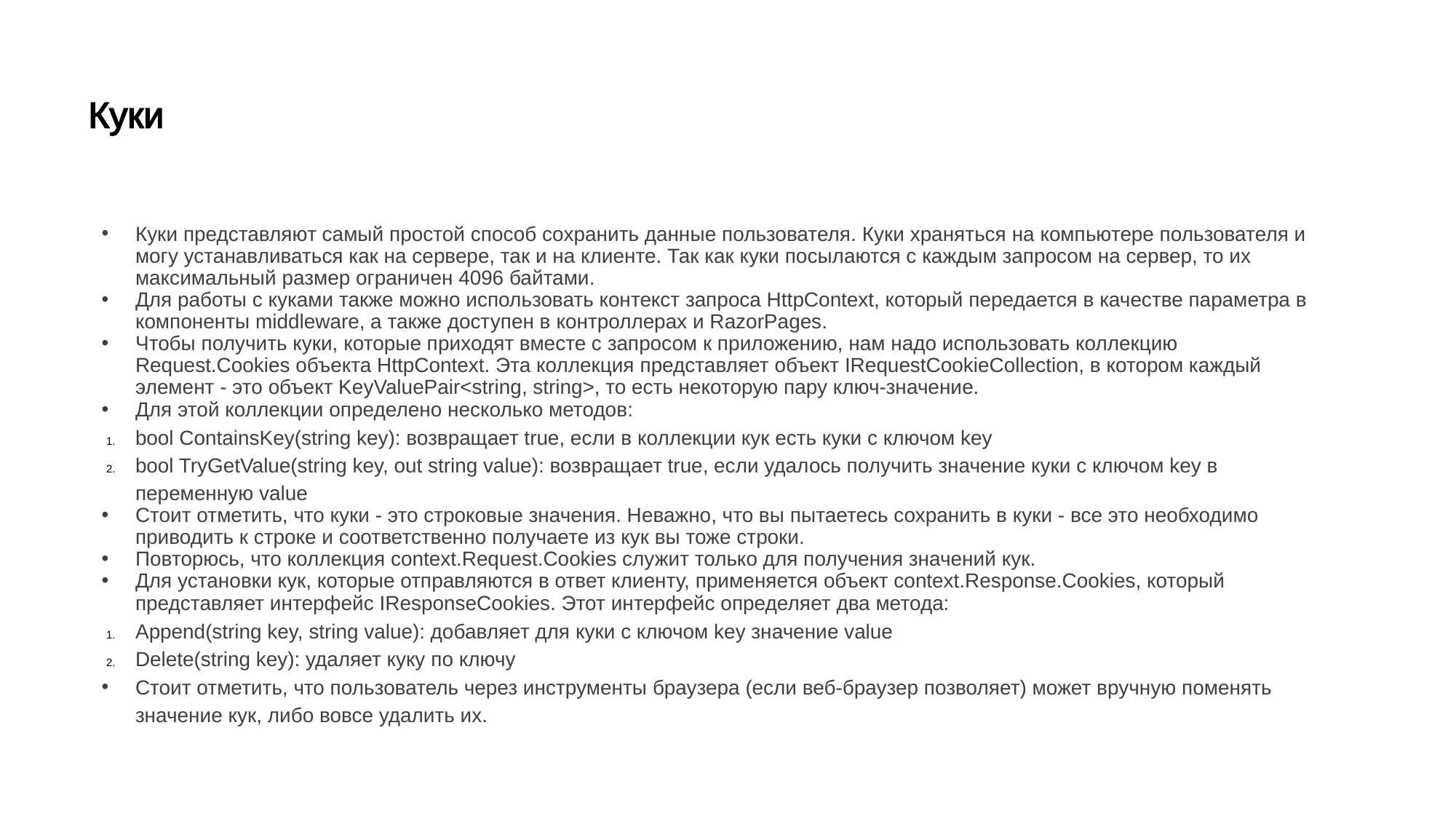

# Куки
Куки представляют самый простой способ сохранить данные пользователя. Куки храняться на компьютере пользователя и могу устанавливаться как на сервере, так и на клиенте. Так как куки посылаются с каждым запросом на сервер, то их максимальный размер ограничен 4096 байтами.
Для работы с куками также можно использовать контекст запроса HttpContext, который передается в качестве параметра в компоненты middleware, а также доступен в контроллерах и RazorPages.
Чтобы получить куки, которые приходят вместе с запросом к приложению, нам надо использовать коллекцию Request.Cookies объекта HttpContext. Эта коллекция представляет объект IRequestCookieCollection, в котором каждый элемент - это объект KeyValuePair<string, string>, то есть некоторую пару ключ-значение.
Для этой коллекции определено несколько методов:
bool ContainsKey(string key): возвращает true, если в коллекции кук есть куки с ключом key
bool TryGetValue(string key, out string value): возвращает true, если удалось получить значение куки с ключом key в переменную value
Стоит отметить, что куки - это строковые значения. Неважно, что вы пытаетесь сохранить в куки - все это необходимо приводить к строке и соответственно получаете из кук вы тоже строки.
Повторюсь, что коллекция context.Request.Cookies служит только для получения значений кук.
Для установки кук, которые отправляются в ответ клиенту, применяется объект context.Response.Cookies, который представляет интерфейс IResponseCookies. Этот интерфейс определяет два метода:
Append(string key, string value): добавляет для куки с ключом key значение value
Delete(string key): удаляет куку по ключу
Стоит отметить, что пользователь через инструменты браузера (если веб-браузер позволяет) может вручную поменять значение кук, либо вовсе удалить их.